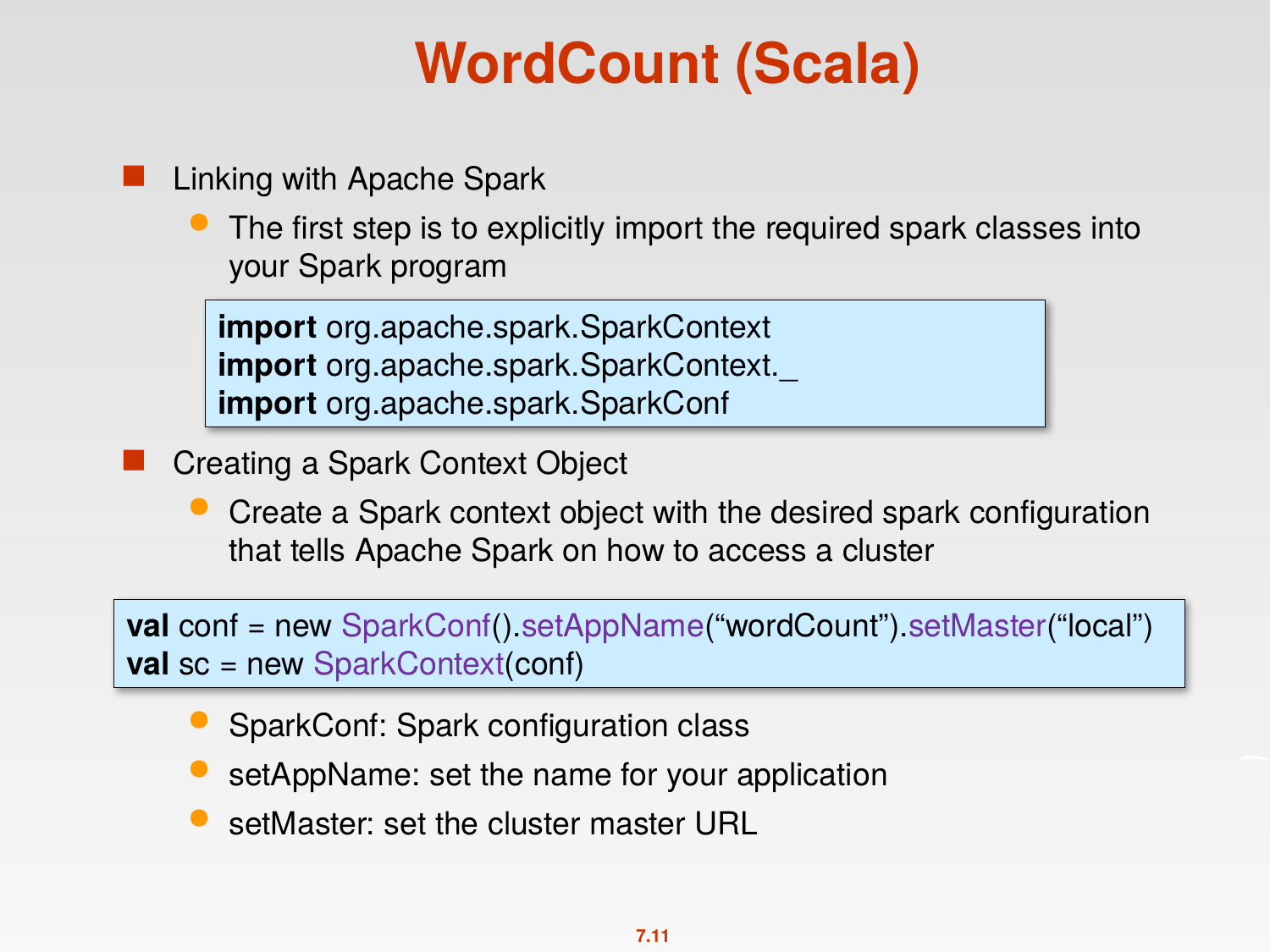

# WordCount (Scala)
Linking with Apache Spark
The first step is to explicitly import the required spark classes into your Spark program

Creating a Spark Context Object
Create a Spark context object with the desired spark configuration that tells Apache Spark on how to access a cluster

SparkConf: Spark configuration class
setAppName: set the name for your application
setMaster: set the cluster master URL

import org.apache.spark.SparkContext
import org.apache.spark.SparkContext._
import org.apache.spark.SparkConf
val conf = new SparkConf().setAppName(“wordCount”).setMaster(“local”)
val sc = new SparkContext(conf)